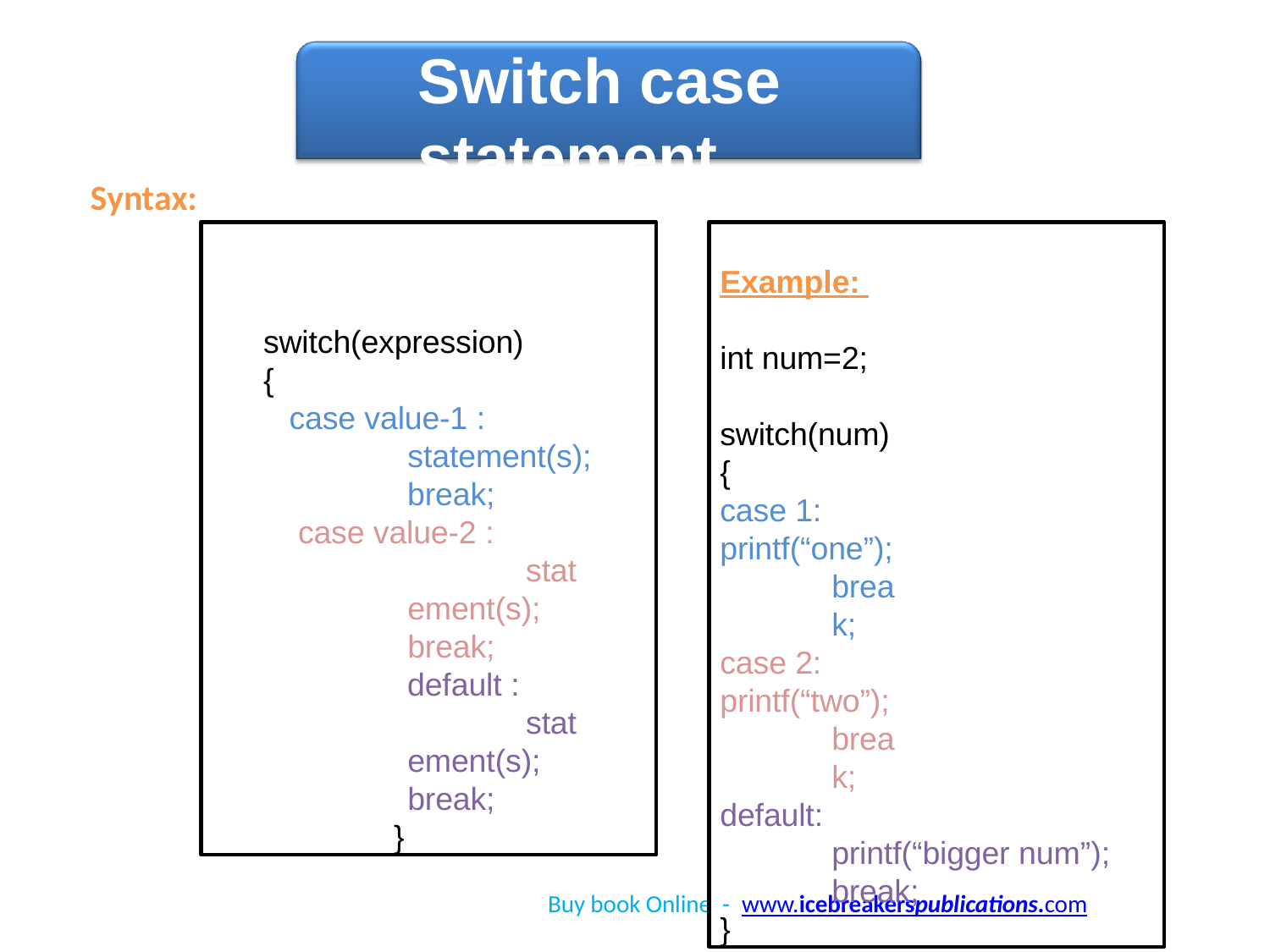

# Switch case statement
Syntax:

switch(expression)
{
case value-1 :
statement(s);
break;  case value-2 :
statement(s);  break;
default :
statement(s);  break;
}
Example:  int num=2;  switch(num)
{
case 1: printf(“one”);
break;
case 2: printf(“two”);
break;
default:
printf(“bigger num”);  break;
}
Buy book Online  -  www.icebreakerspublications.com